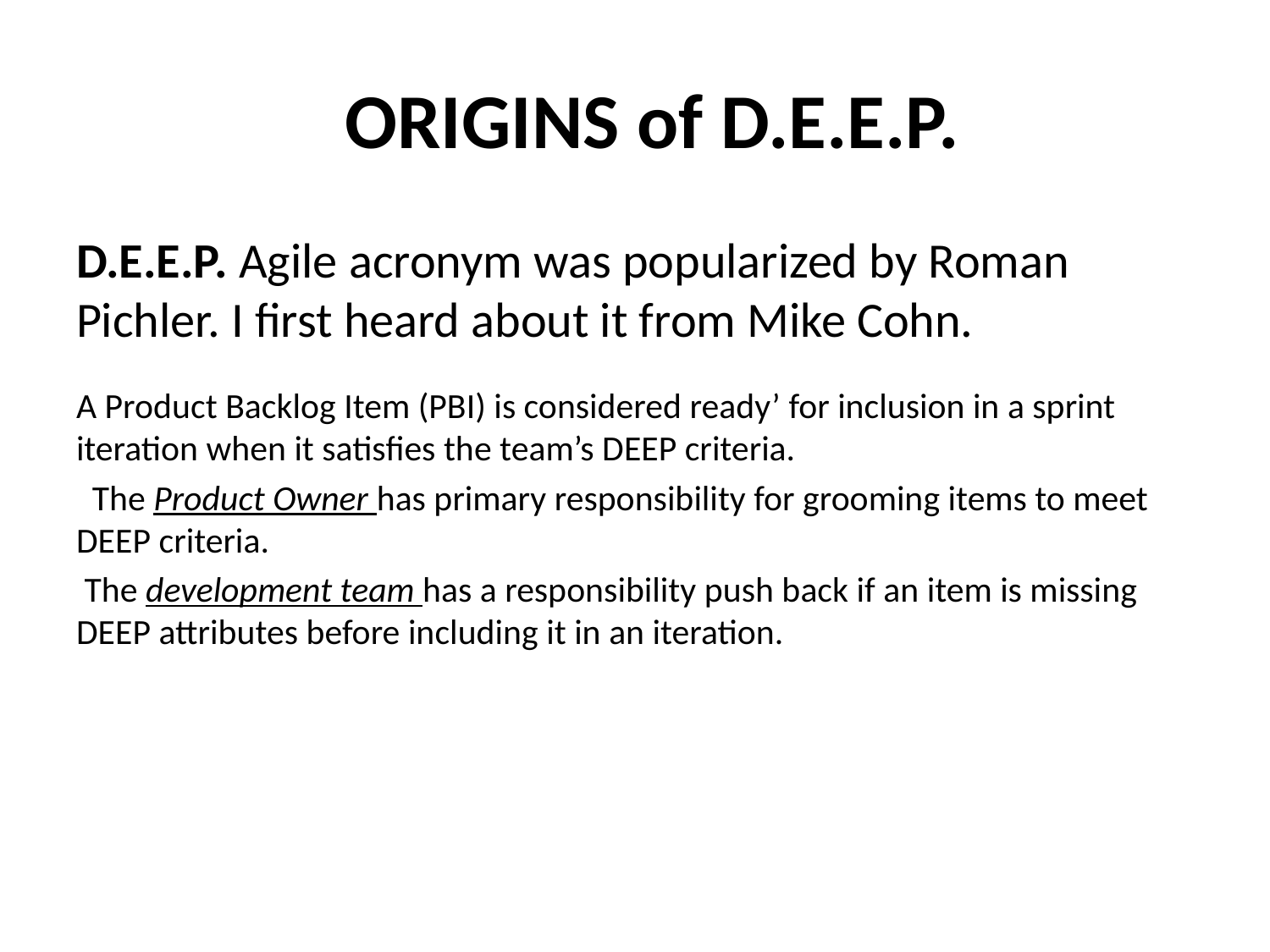

# ORIGINS of D.E.E.P.
D.E.E.P. Agile acronym was popularized by Roman Pichler. I first heard about it from Mike Cohn.

A Product Backlog Item (PBI) is considered ready’ for inclusion in a sprint iteration when it satisfies the team’s DEEP criteria.
  The Product Owner has primary responsibility for grooming items to meet DEEP criteria.
 The development team has a responsibility push back if an item is missing DEEP attributes before including it in an iteration.